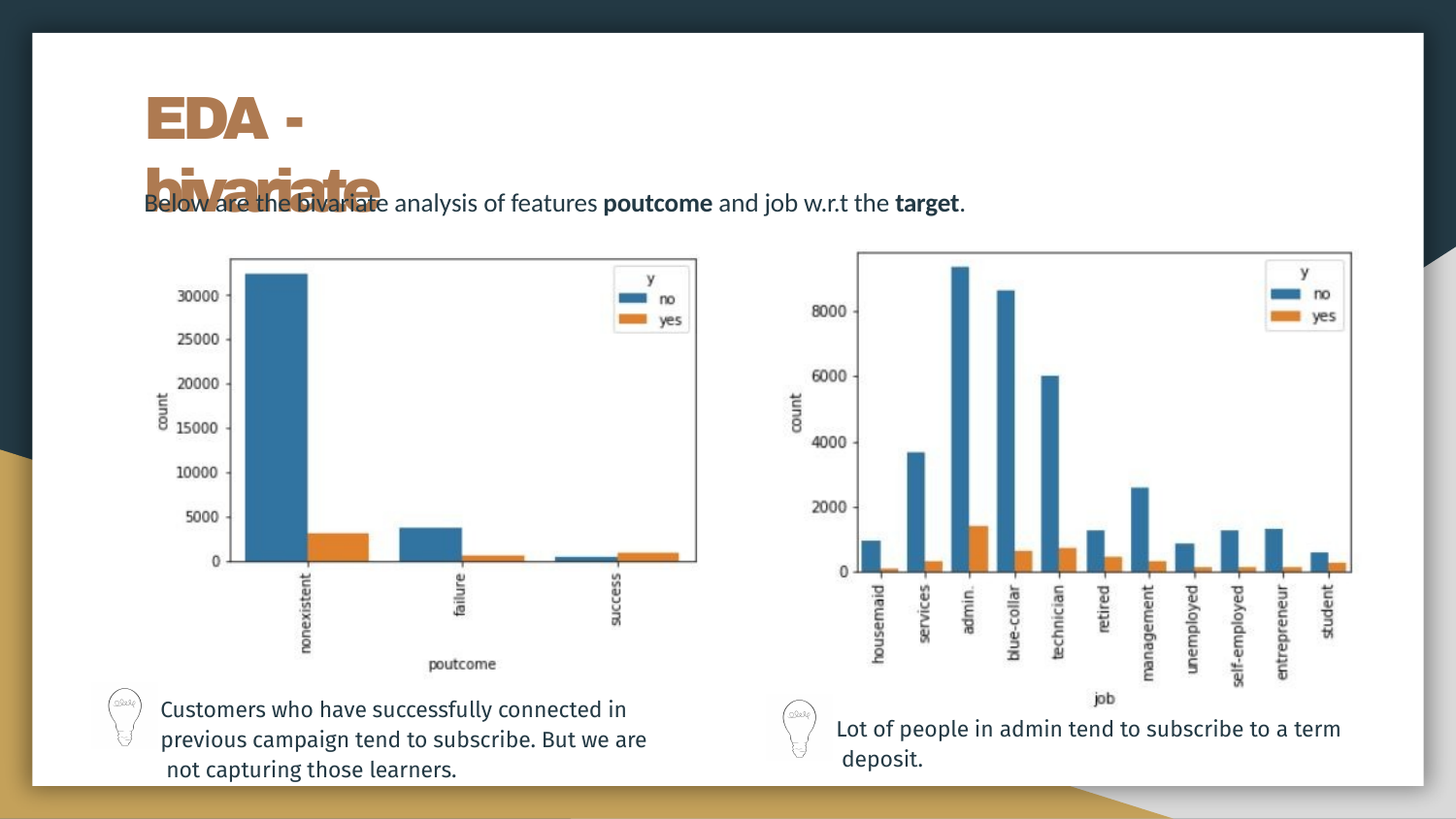

# EDA - bivariate
Below are the bivariate analysis of features poutcome and job w.r.t the target.

Customers who have successfully connected in  previous campaign tend to subscribe. But we are  not capturing those learners.

Lot of people in admin tend to subscribe to a term  deposit.